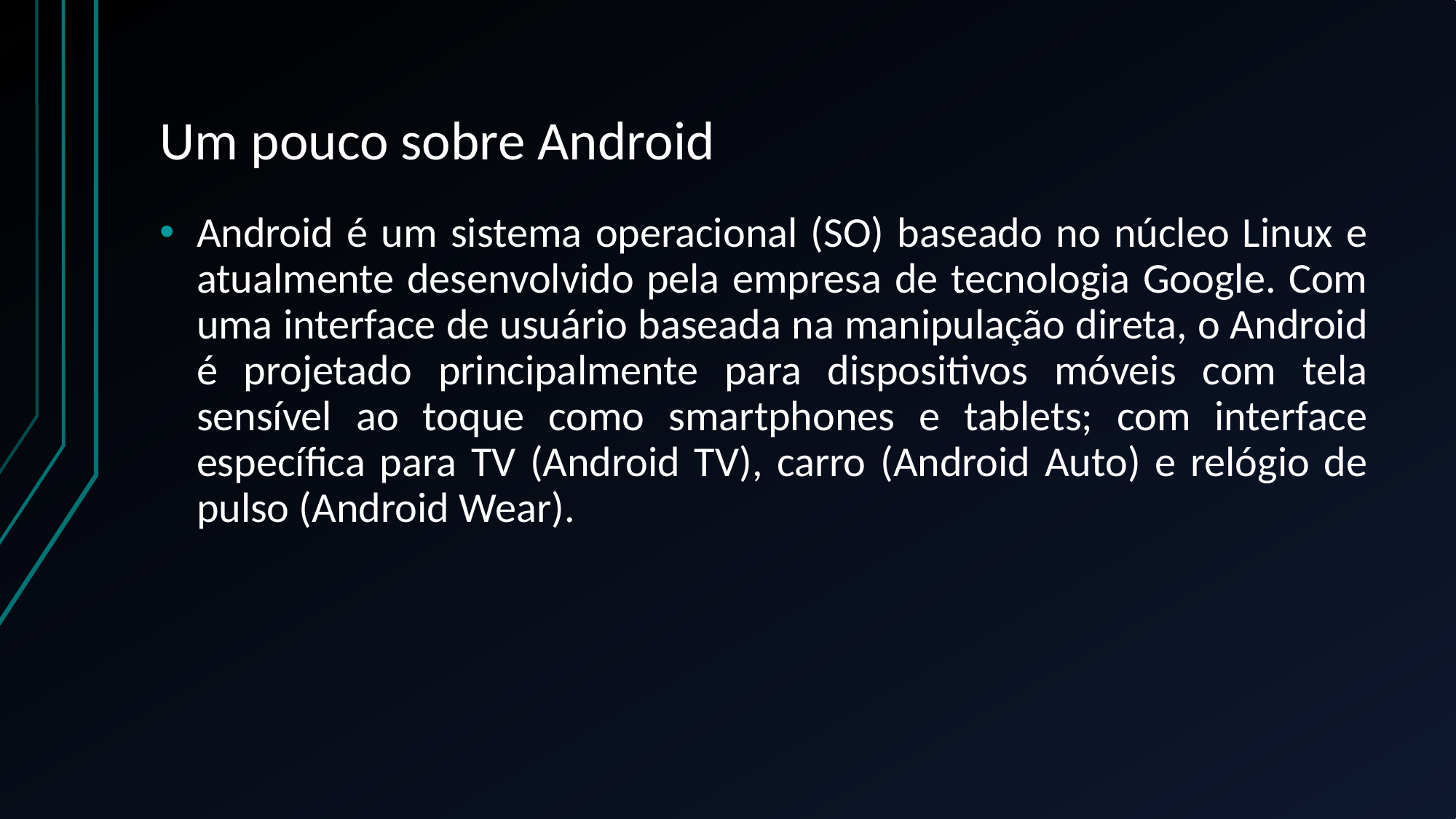

# Um pouco sobre Android
Android é um sistema operacional (SO) baseado no núcleo Linux e atualmente desenvolvido pela empresa de tecnologia Google. Com uma interface de usuário baseada na manipulação direta, o Android é projetado principalmente para dispositivos móveis com tela sensível ao toque como smartphones e tablets; com interface específica para TV (Android TV), carro (Android Auto) e relógio de pulso (Android Wear).